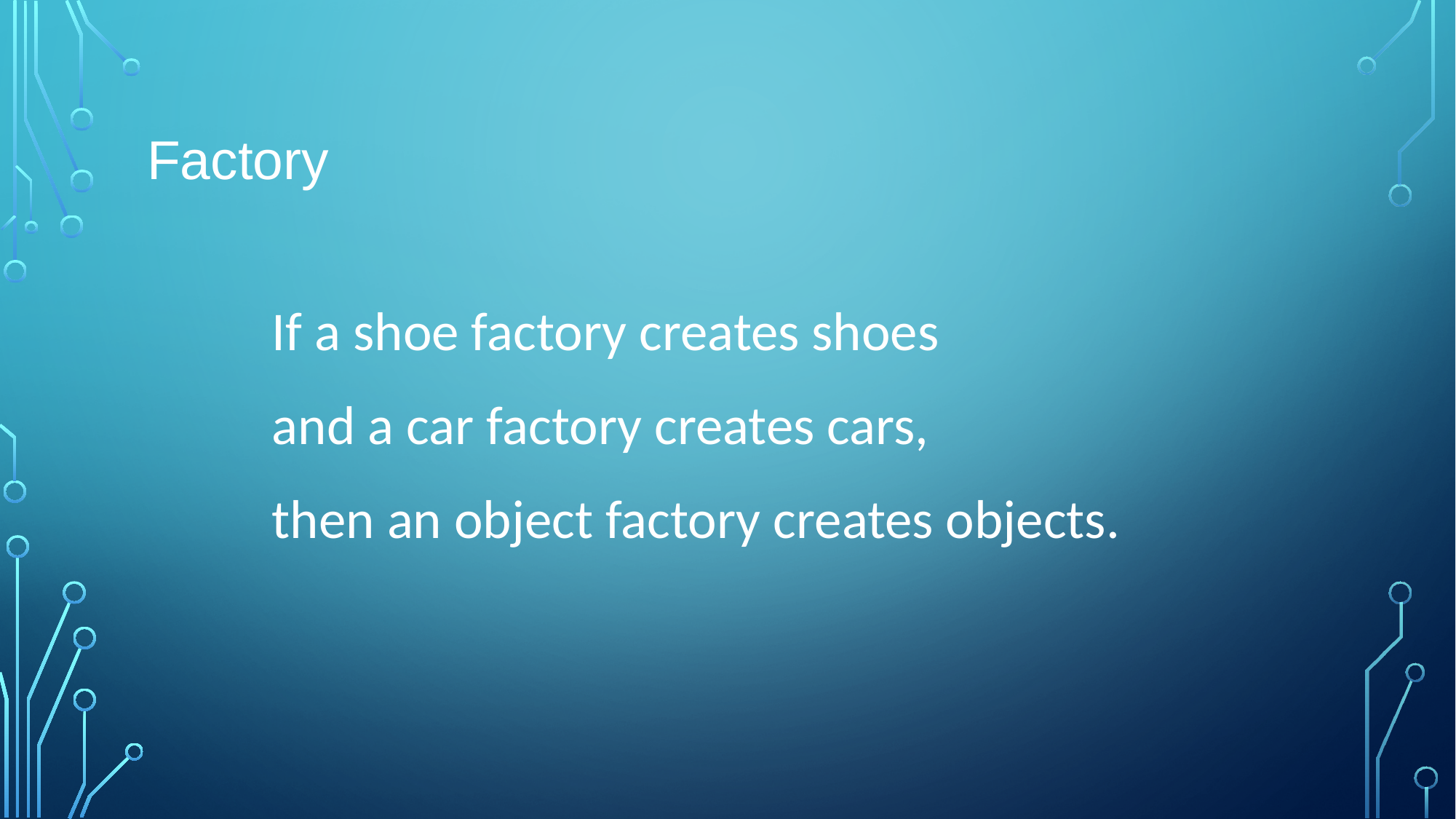

# Factory
If a shoe factory creates shoes
and a car factory creates cars,
then an object factory creates objects.